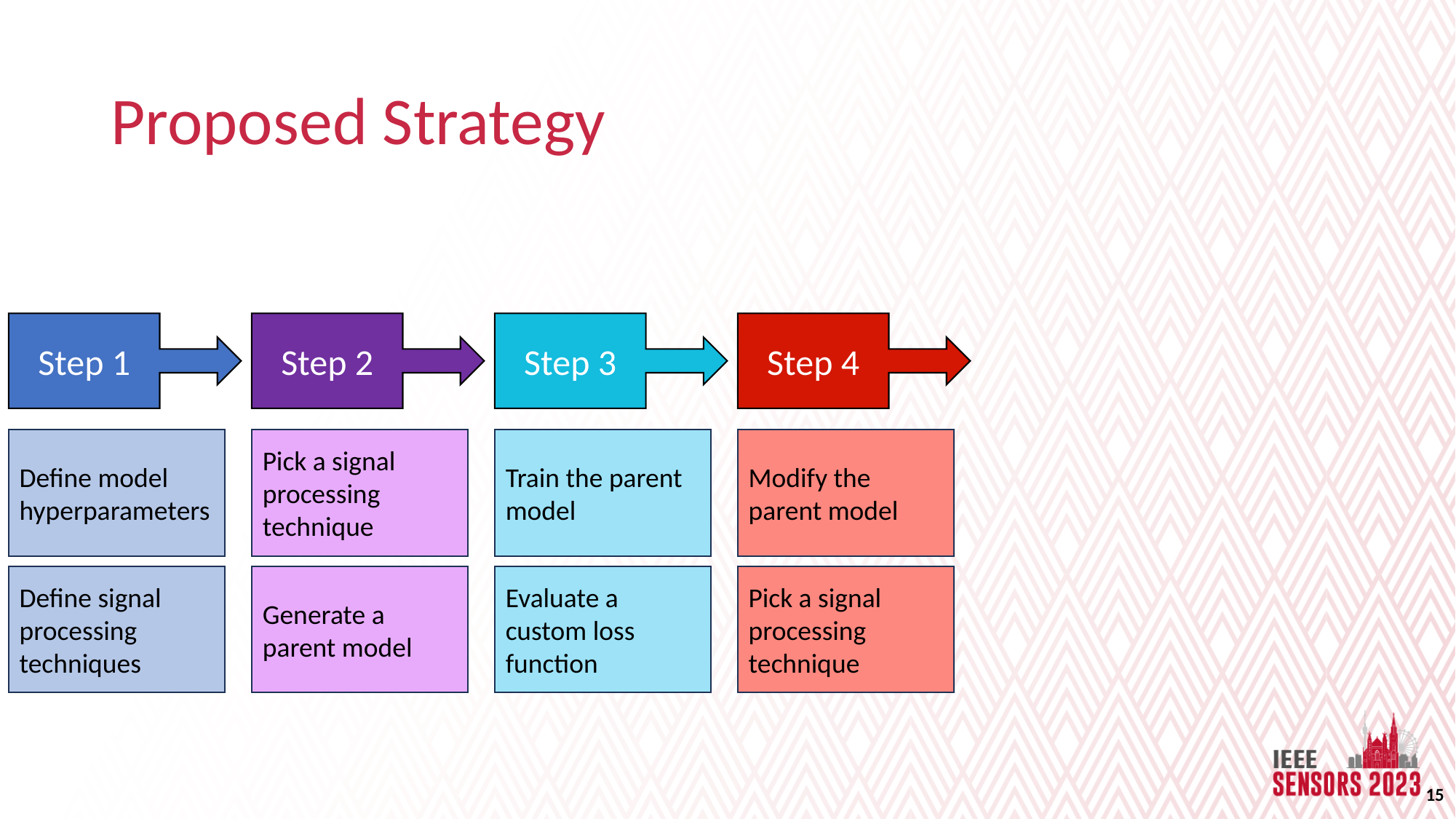

# Proposed Strategy
Step 1
Step 2
Step 3
Step 4
Define model hyperparameters
Pick a signal processing technique
Train the parent model
Modify the parent model
Define signal processing techniques
Generate a parent model
Evaluate a custom loss function
Pick a signal processing technique
15